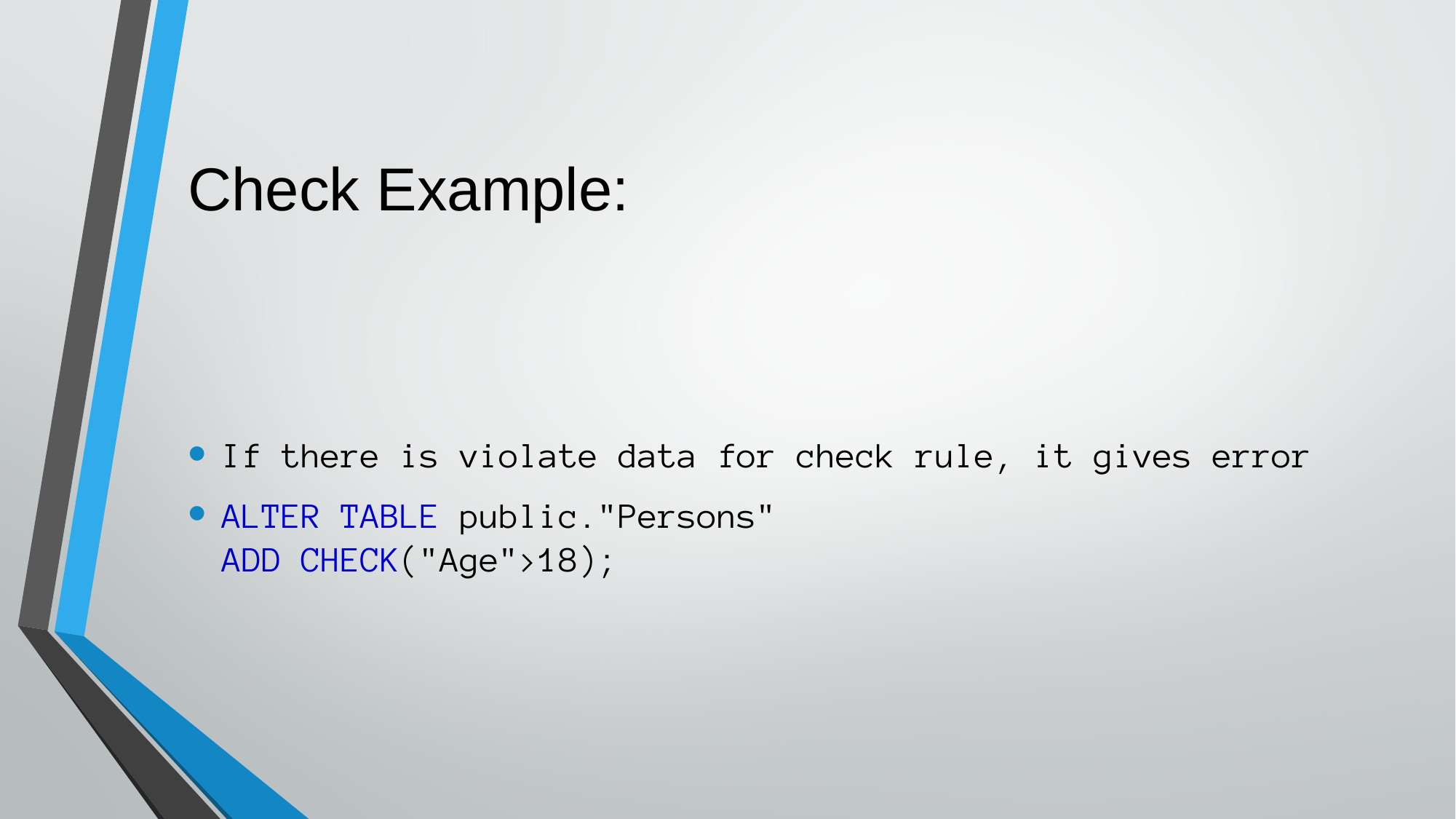

# Check Example:
If there is violate data for check rule, it gives error
ALTER TABLE public."Persons"
ADD CHECK("Age">18);